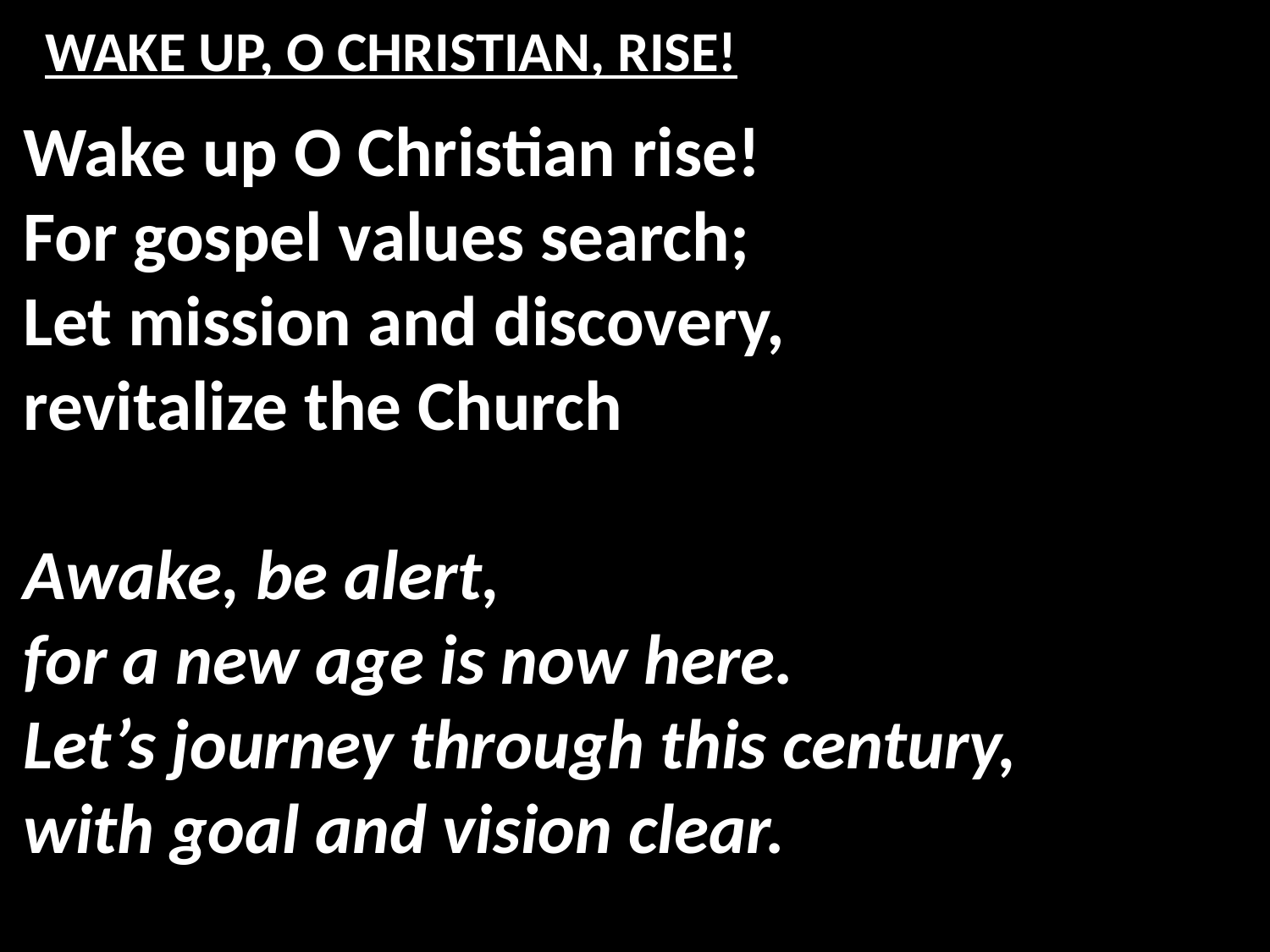

# WAKE UP, O CHRISTIAN, RISE!
Wake up O Christian rise!
For gospel values search;
Let mission and discovery,
revitalize the Church

Awake, be alert,
for a new age is now here.
Let’s journey through this century,
with goal and vision clear.